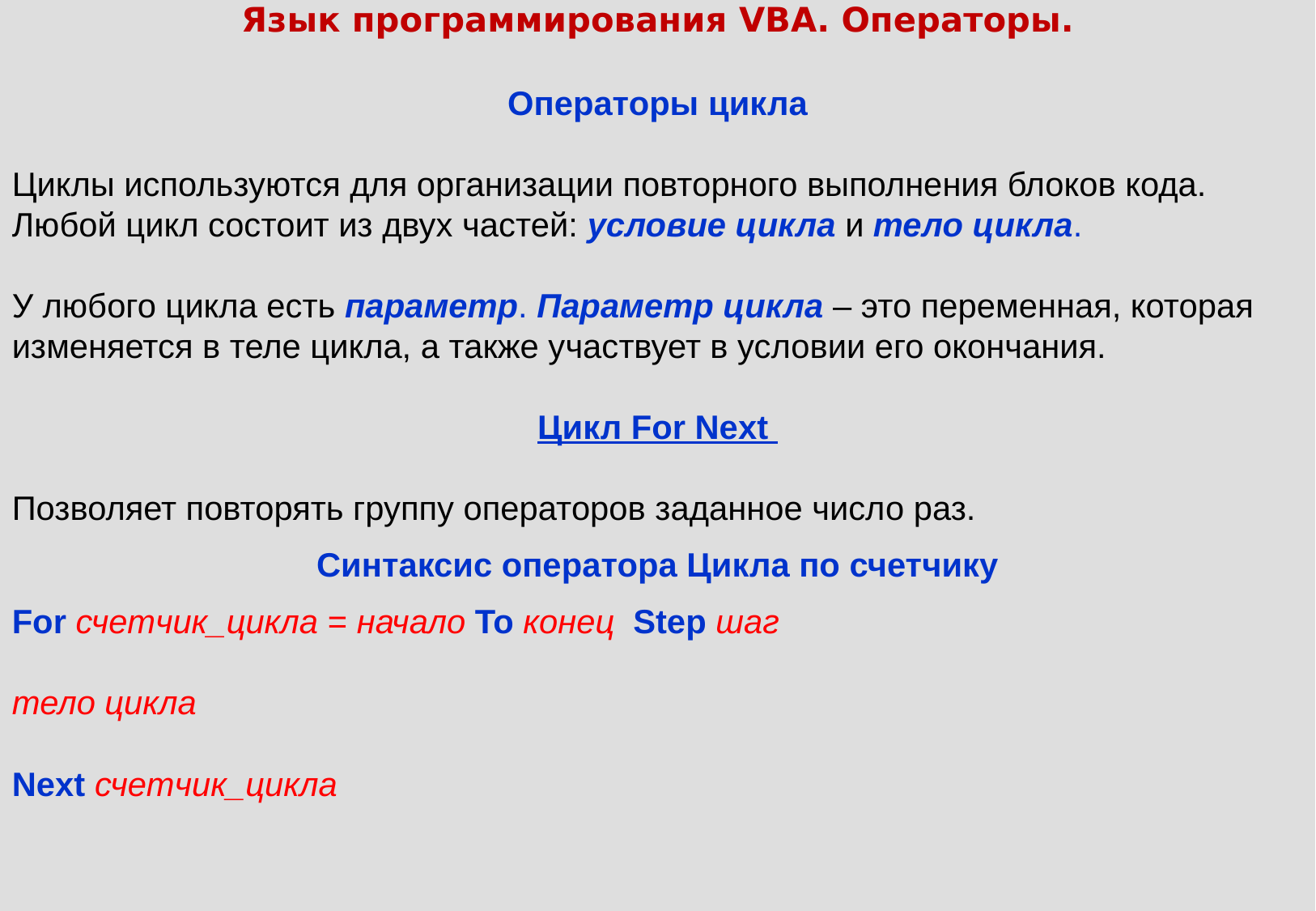

Язык программирования VBA. Операторы.
Операторы цикла

Циклы используются для организации повторного выполнения блоков кода. Любой цикл состоит из двух частей: условие цикла и тело цикла.

У любого цикла есть параметр. Параметр цикла – это переменная, которая изменяется в теле цикла, а также участвует в условии его окончания.

Цикл For Next

Позволяет повторять группу операторов заданное число раз.

Синтаксис оператора Цикла по счетчику

For счетчик_цикла = начало To конец  Step шаг

тело цикла

Next счетчик_цикла